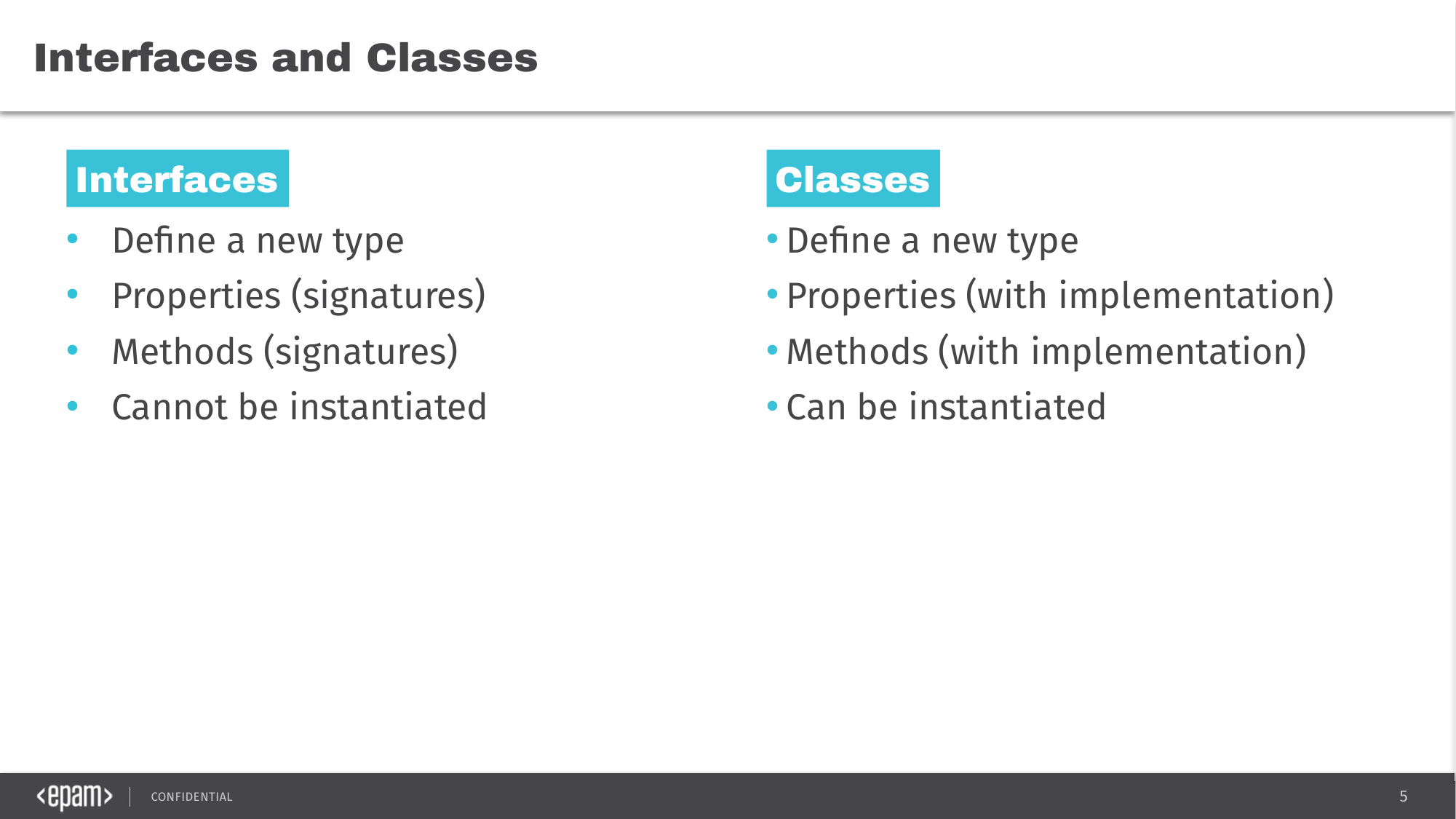

Interfaces and Classes
Interfaces
Classes
Define a new type
Properties (signatures)
Methods (signatures)
Cannot be instantiated
Define a new type
Properties (with implementation)
Methods (with implementation)
Can be instantiated